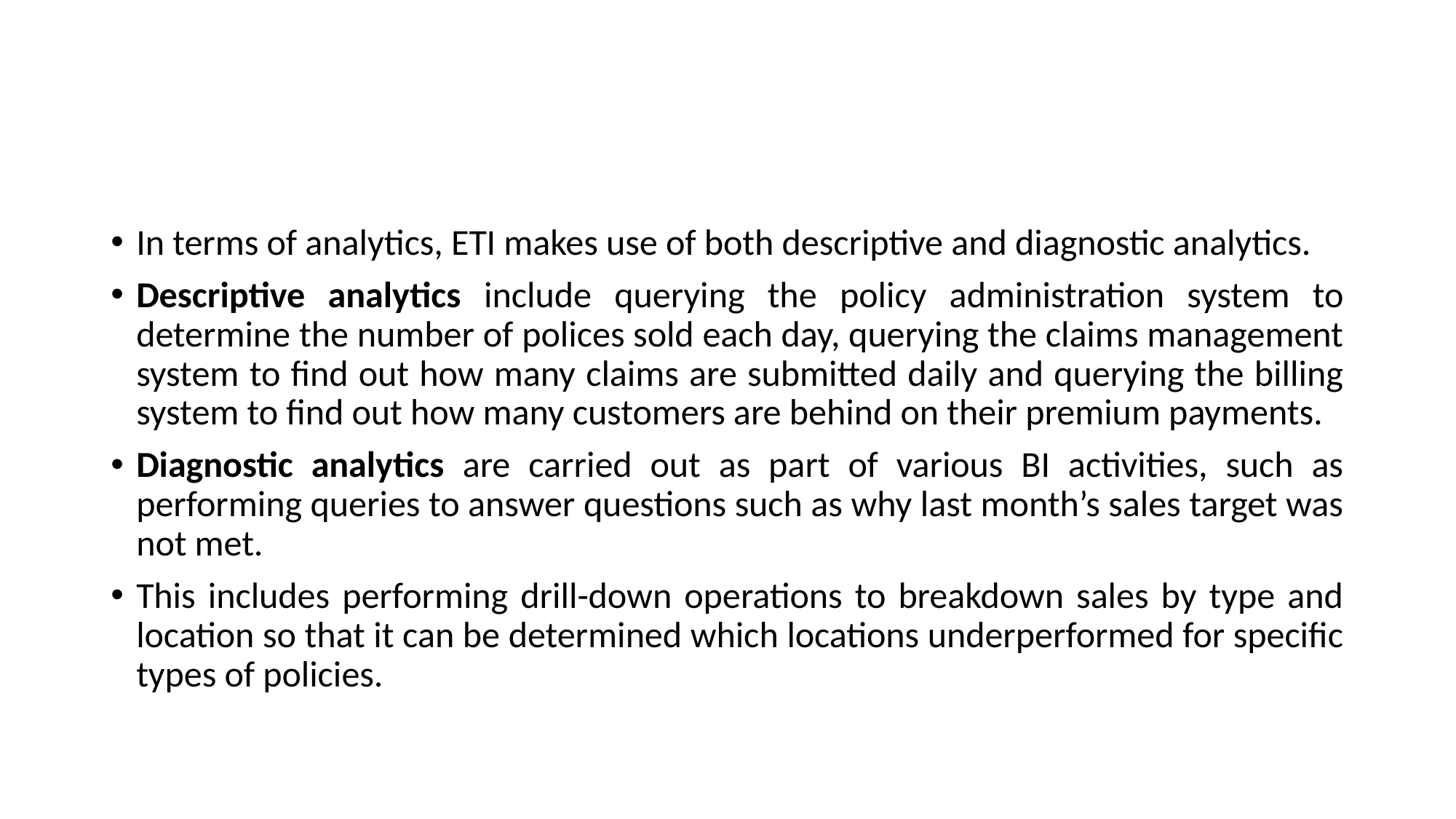

#
In terms of analytics, ETI makes use of both descriptive and diagnostic analytics.
Descriptive analytics include querying the policy administration system to determine the number of polices sold each day, querying the claims management system to find out how many claims are submitted daily and querying the billing system to find out how many customers are behind on their premium payments.
Diagnostic analytics are carried out as part of various BI activities, such as performing queries to answer questions such as why last month’s sales target was not met.
This includes performing drill-down operations to breakdown sales by type and location so that it can be determined which locations underperformed for specific types of policies.